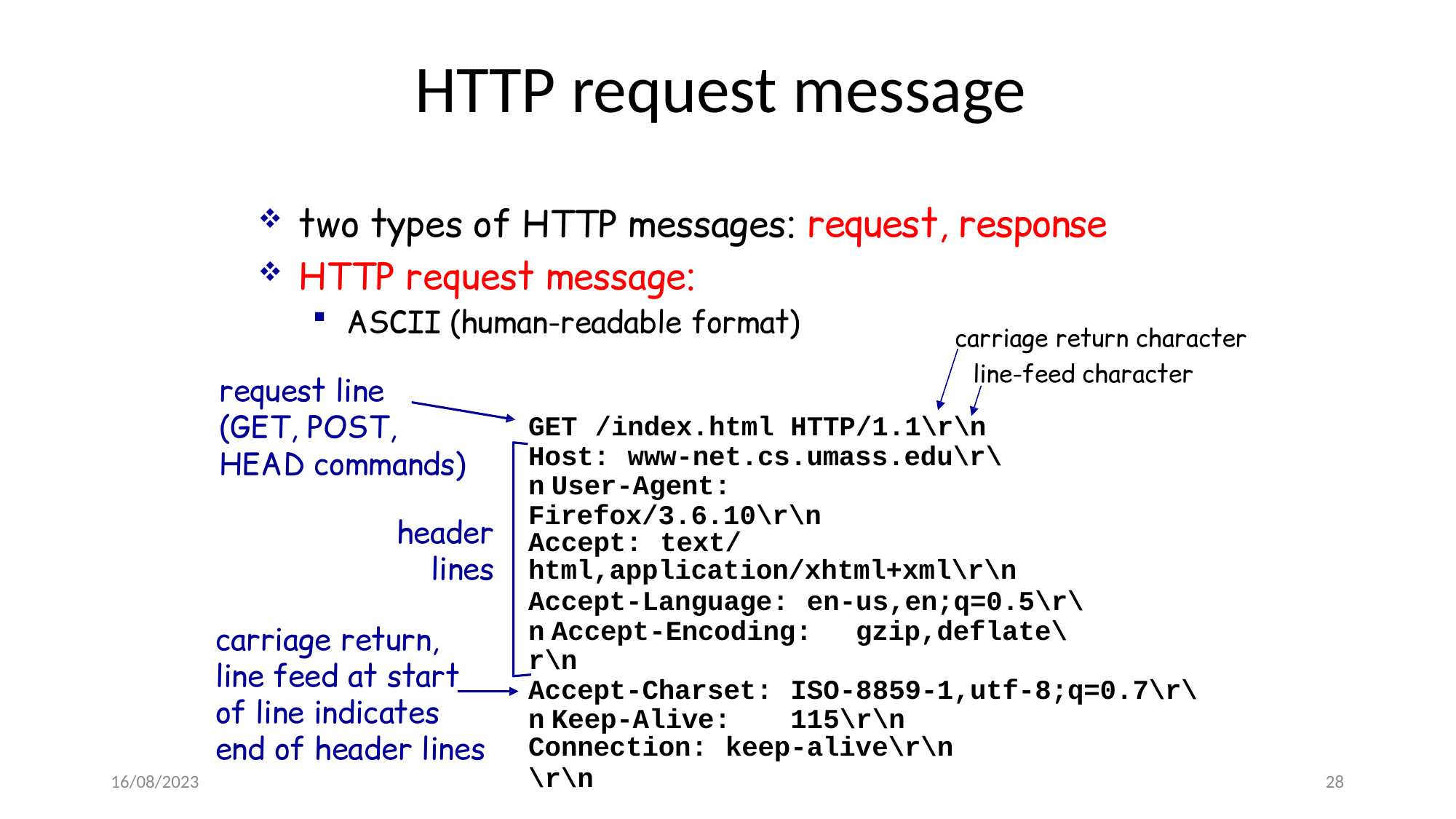

# HTTP request message
two types of HTTP messages: request, response
HTTP request message:
ASCII (human-readable format)
carriage return character
line-feed character

request line
(GET, POST,
HEAD commands)

GET	/index.html	HTTP/1.1\r\n Host:	www-net.cs.umass.edu\r\n User-Agent:	Firefox/3.6.10\r\n
Accept:	text/html,application/xhtml+xml\r\n
Accept-Language:	en-us,en;q=0.5\r\n Accept-Encoding:	gzip,deflate\r\n
Accept-Charset:	ISO-8859-1,utf-8;q=0.7\r\n Keep-Alive:	115\r\n
Connection:	keep-alive\r\n
\r\n

header
lines
carriage return, line feed at start of line indicates end of header lines

16/08/2023
28